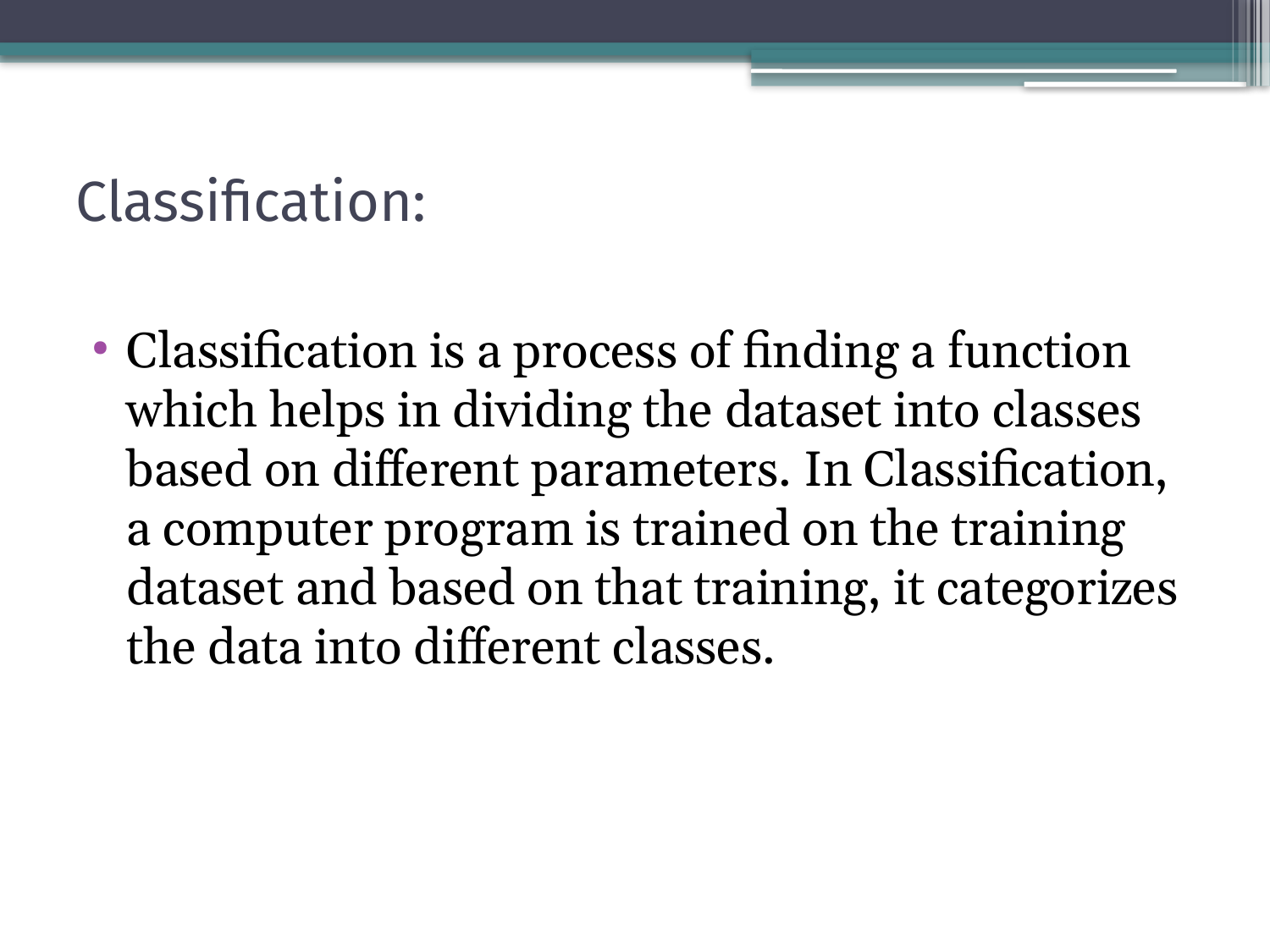

# Classification:
Classification is a process of finding a function which helps in dividing the dataset into classes based on different parameters. In Classification, a computer program is trained on the training dataset and based on that training, it categorizes the data into different classes.